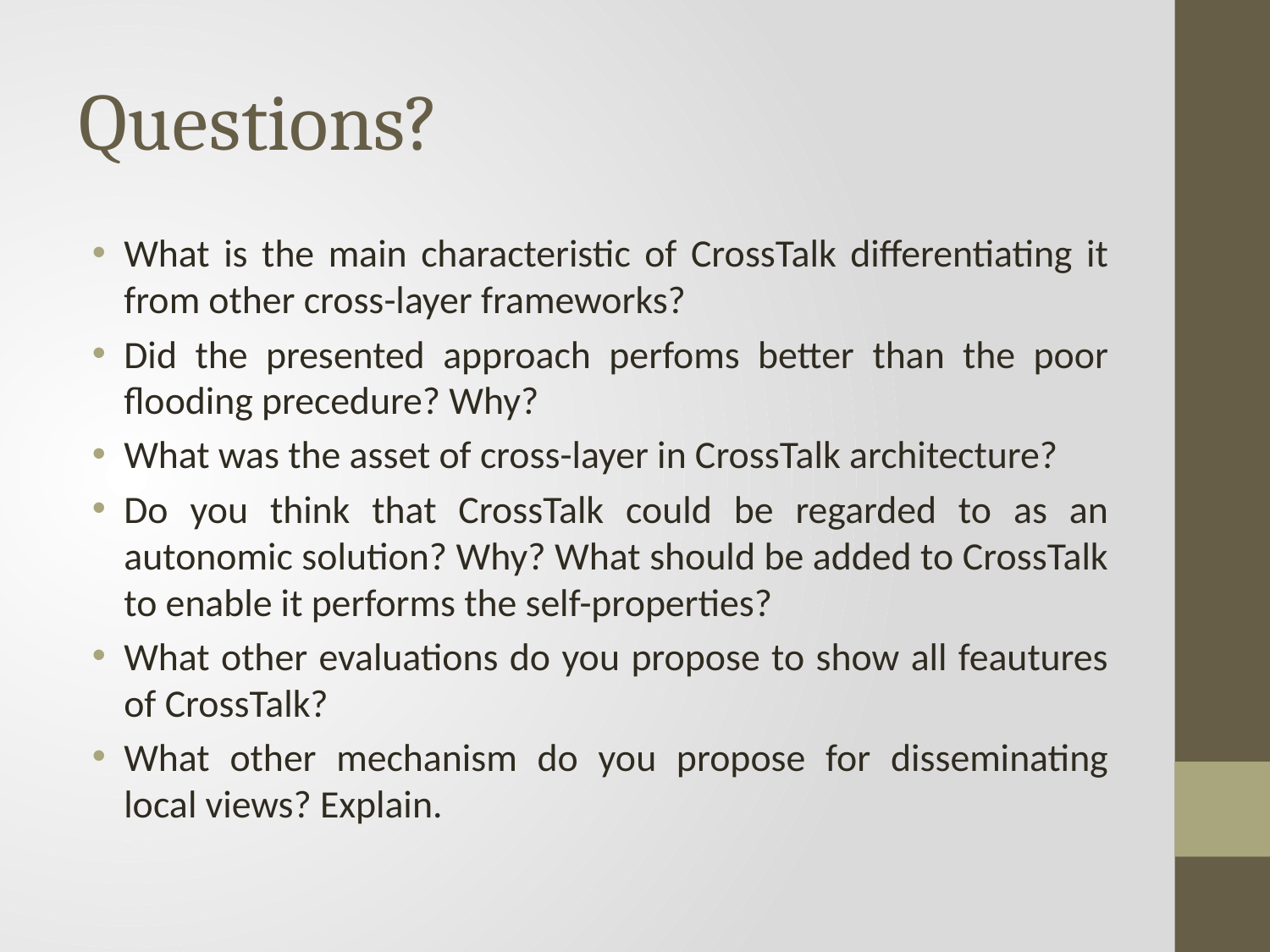

# Questions?
What is the main characteristic of CrossTalk differentiating it from other cross-layer frameworks?
Did the presented approach perfoms better than the poor flooding precedure? Why?
What was the asset of cross-layer in CrossTalk architecture?
Do you think that CrossTalk could be regarded to as an autonomic solution? Why? What should be added to CrossTalk to enable it performs the self-properties?
What other evaluations do you propose to show all feautures of CrossTalk?
What other mechanism do you propose for disseminating local views? Explain.